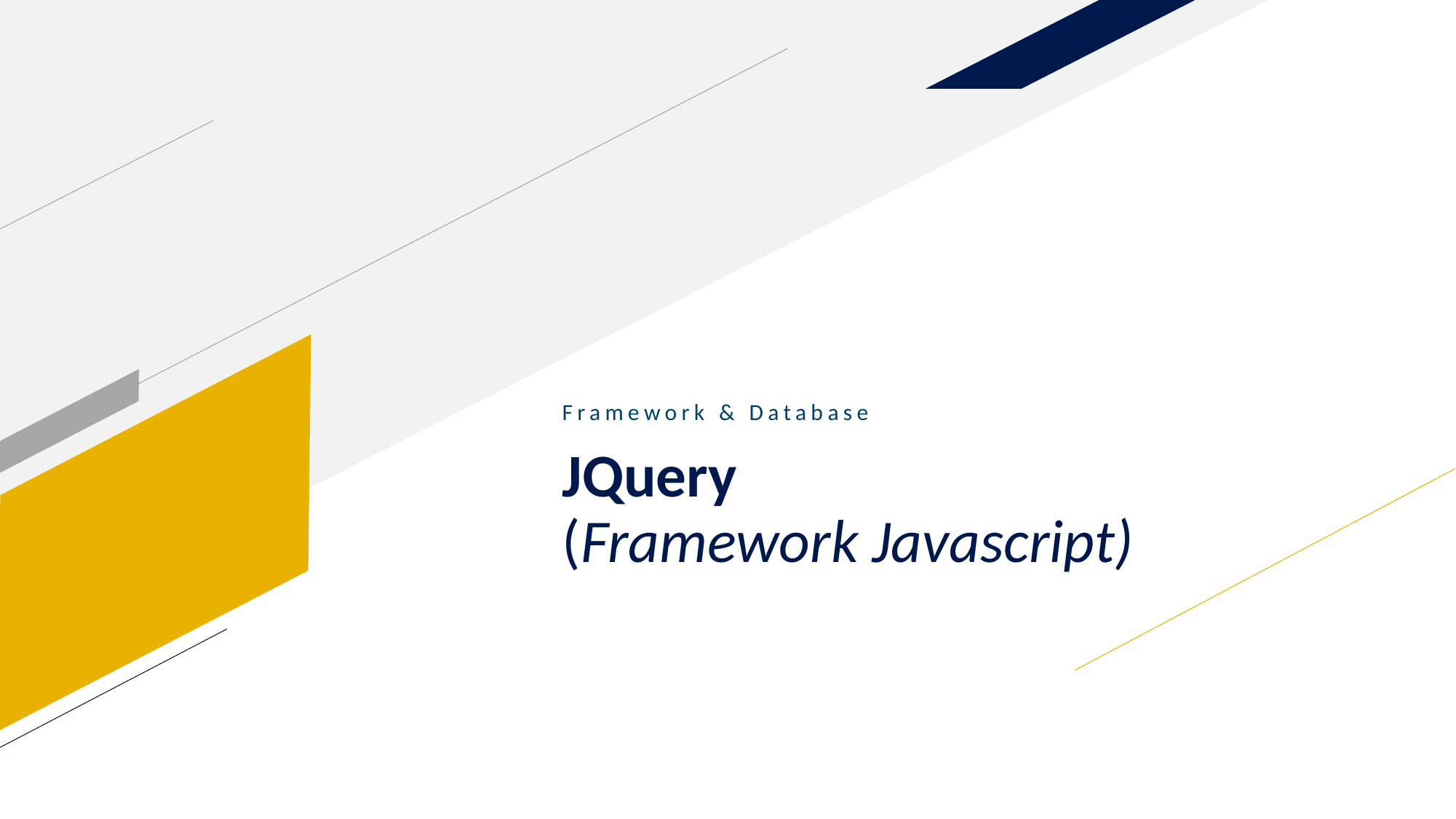

Framework & Database
# JQuery (Framework Javascript)